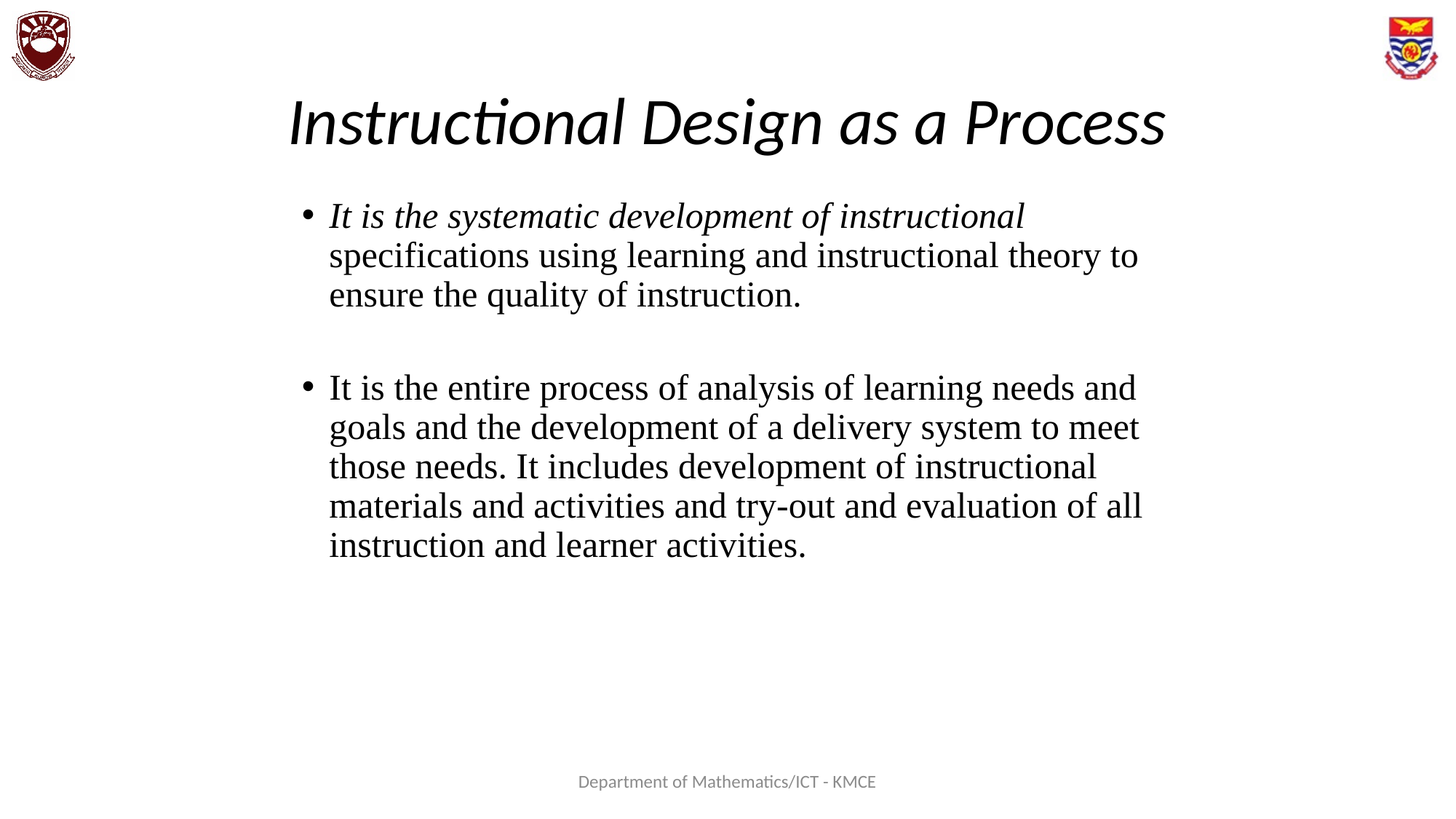

# Instructional Design as a Process
It is the systematic development of instructional specifications using learning and instructional theory to ensure the quality of instruction.

It is the entire process of analysis of learning needs and goals and the development of a delivery system to meet those needs. It includes development of instructional materials and activities and try-out and evaluation of all instruction and learner activities.
Department of Mathematics/ICT - KMCE
21